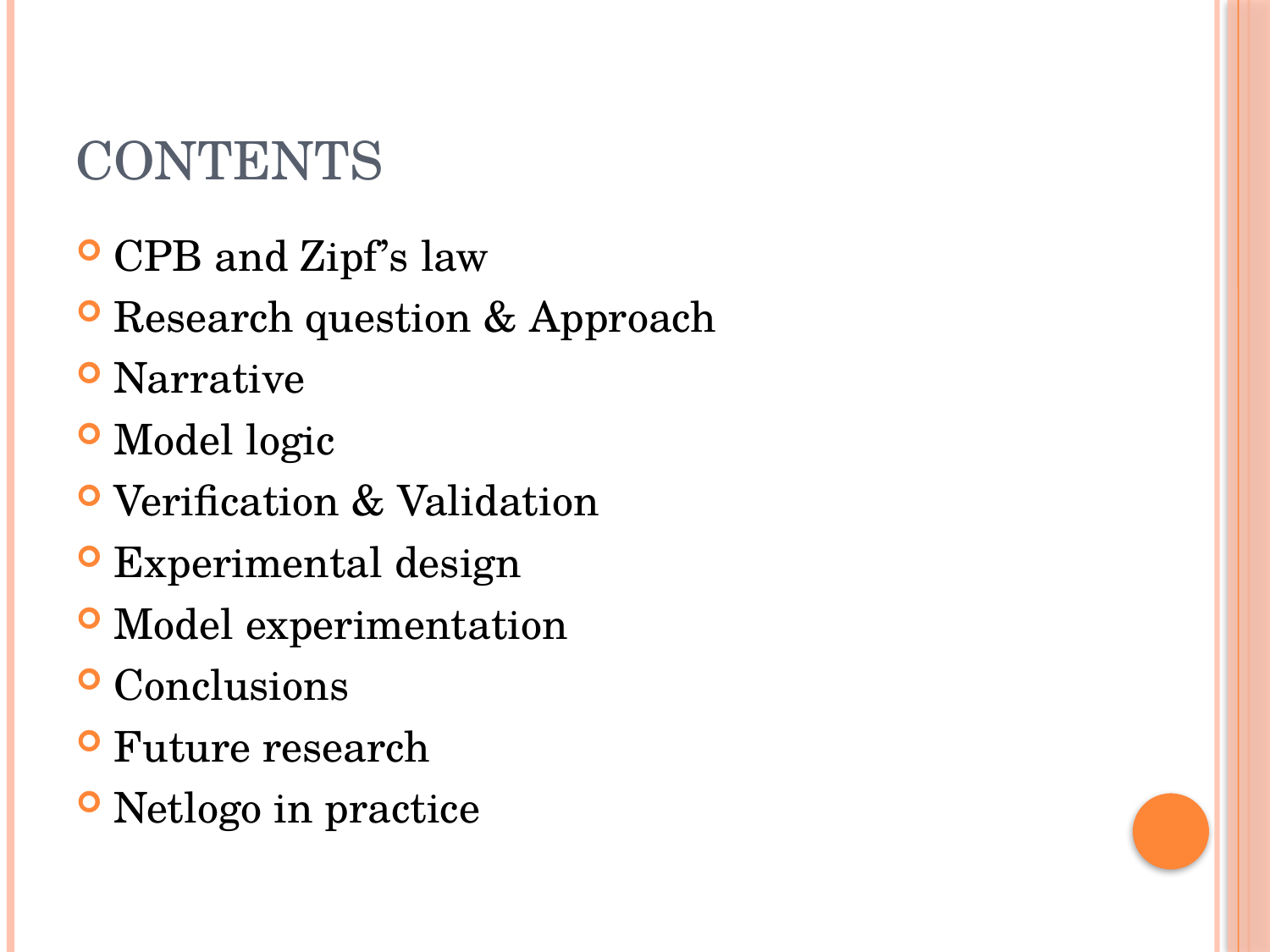

# Contents
CPB and Zipf’s law
Research question & Approach
Narrative
Model logic
Verification & Validation
Experimental design
Model experimentation
Conclusions
Future research
Netlogo in practice